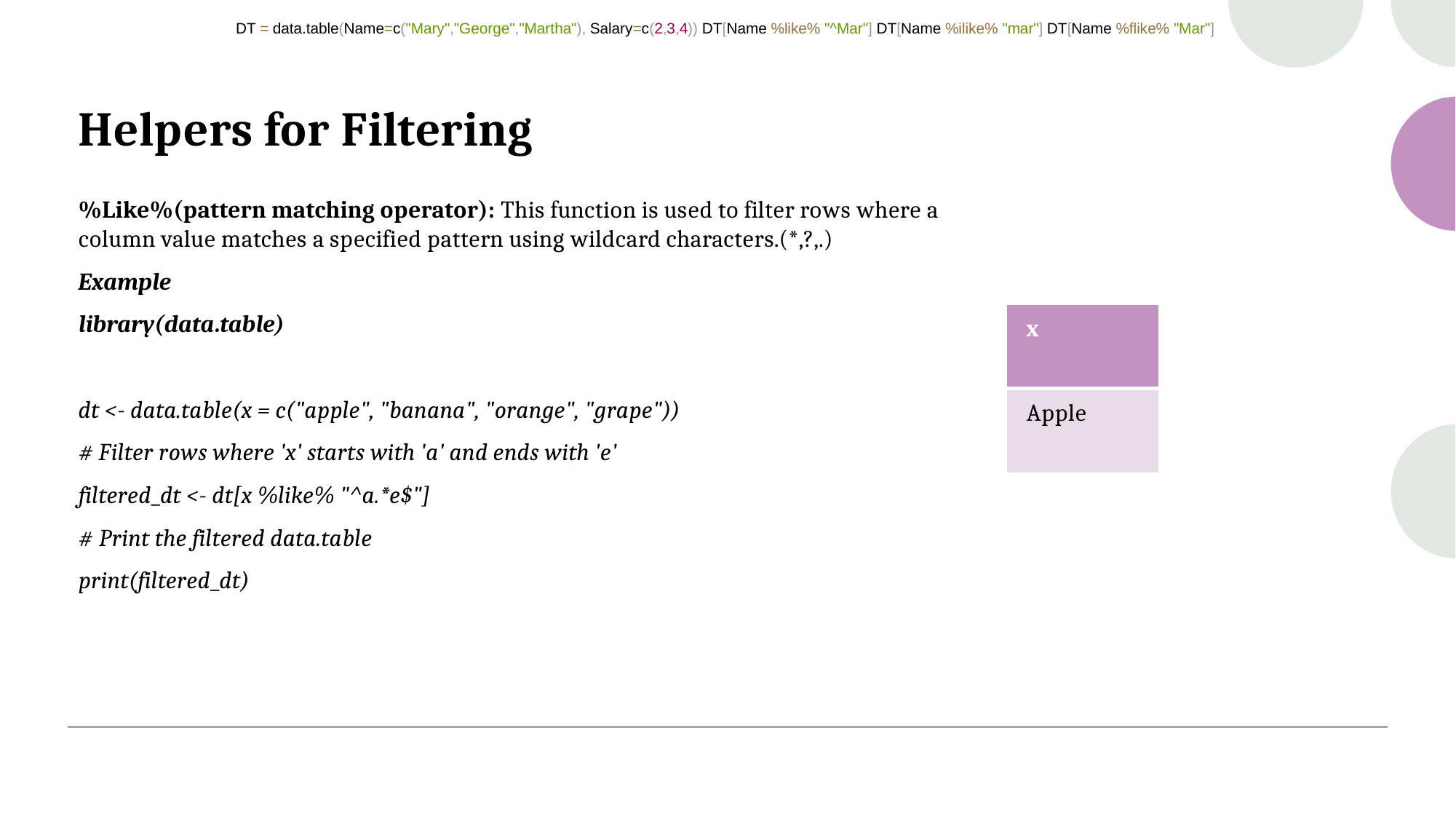

DT = data.table(Name=c("Mary","George","Martha"), Salary=c(2,3,4)) DT[Name %like% "^Mar"] DT[Name %ilike% "mar"] DT[Name %flike% "Mar"]

# Helpers for Filtering
%Like%(pattern matching operator): This function is used to filter rows where a column value matches a specified pattern using wildcard characters.(*,?,.)
Example
library(data.table)

dt <- data.table(x = c("apple", "banana", "orange", "grape"))
# Filter rows where 'x' starts with 'a' and ends with 'e'
filtered_dt <- dt[x %like% "^a.*e$"]
# Print the filtered data.table
print(filtered_dt)
| x |
| --- |
| Apple |